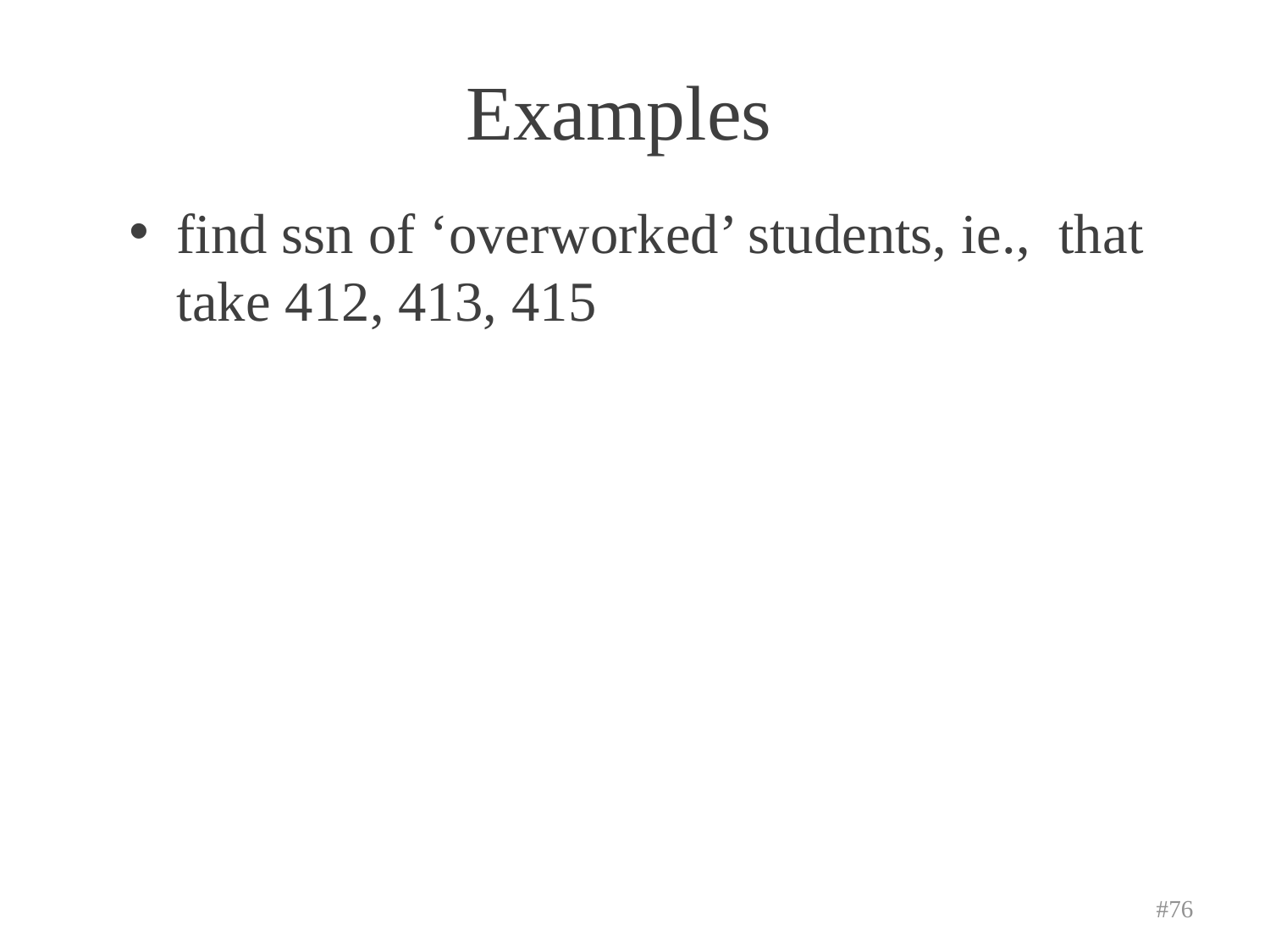

# Examples
find ssn of ‘overworked’ students, ie.,  that take 412, 413, 415

#76